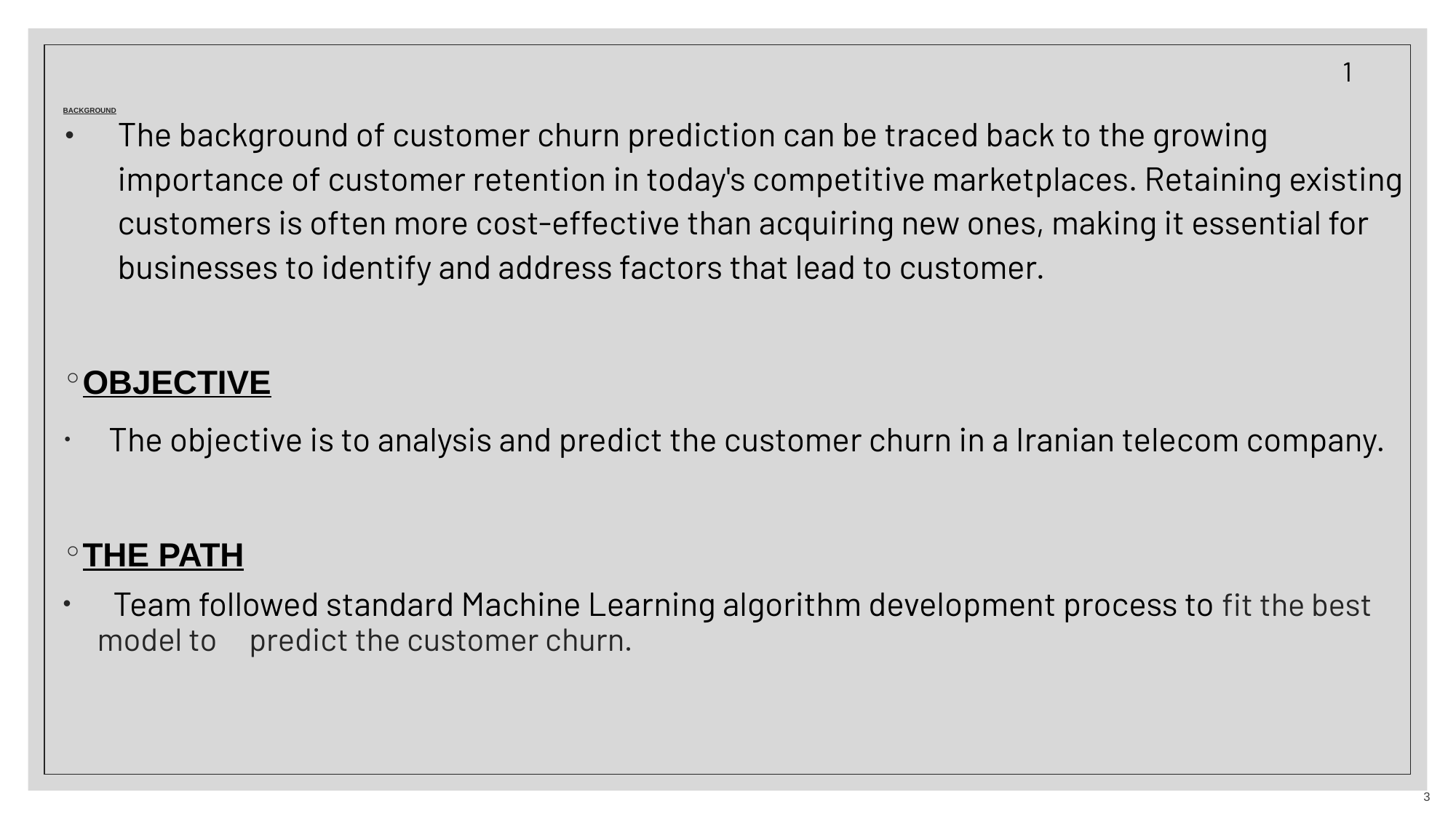

1
# BACKGROUND
The background of customer churn prediction can be traced back to the growing importance of customer retention in today's competitive marketplaces. Retaining existing customers is often more cost-effective than acquiring new ones, making it essential for businesses to identify and address factors that lead to customer.

OBJECTIVE
 The objective is to analysis and predict the customer churn in a Iranian telecom company.

THE PATH
   Team followed standard Machine Learning algorithm development process to fit the best model to     predict the customer churn.

3